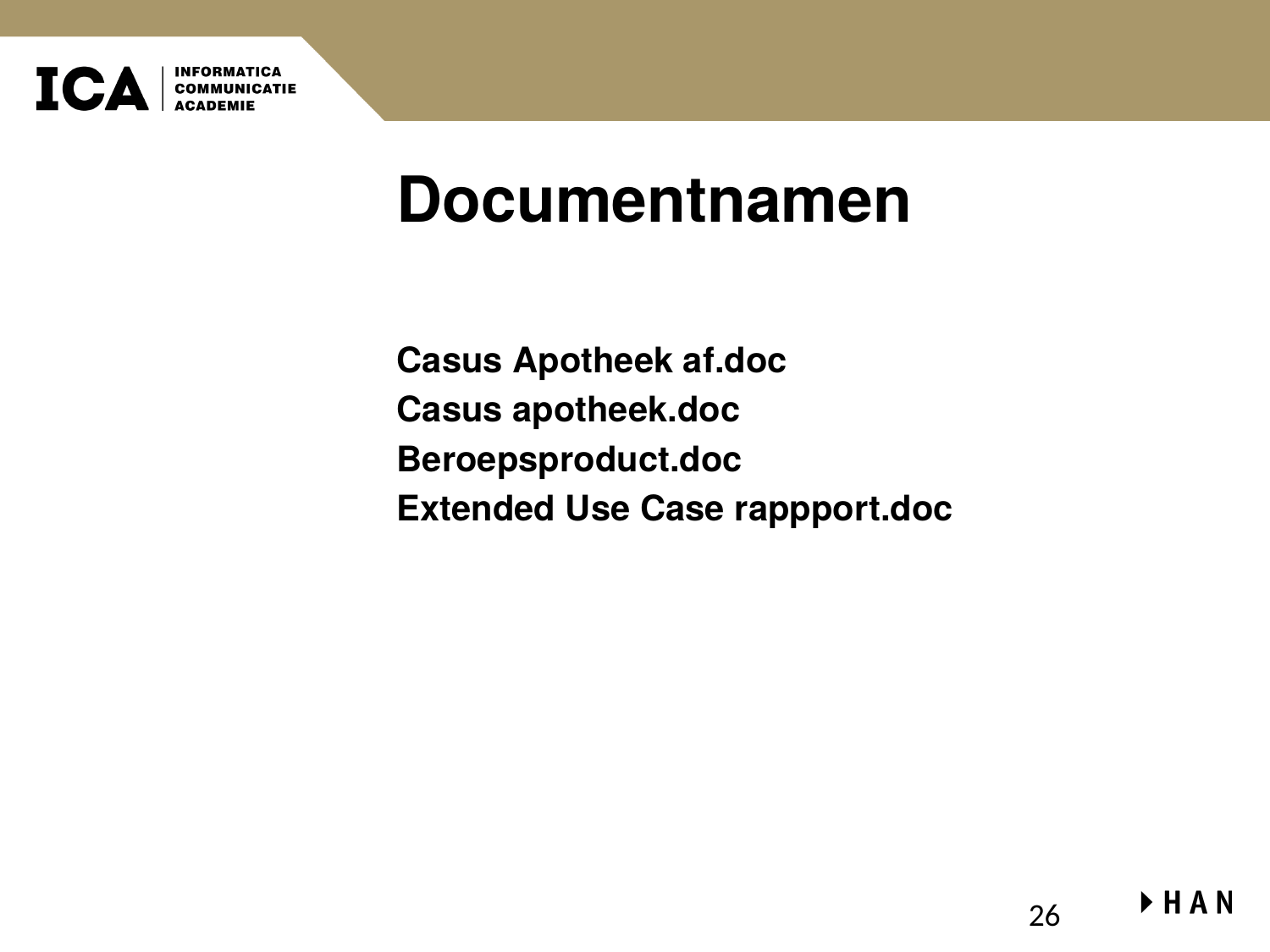

# Documentnamen

Casus Apotheek af.doc
Casus apotheek.doc
Beroepsproduct.doc
Extended Use Case rappport.doc

26